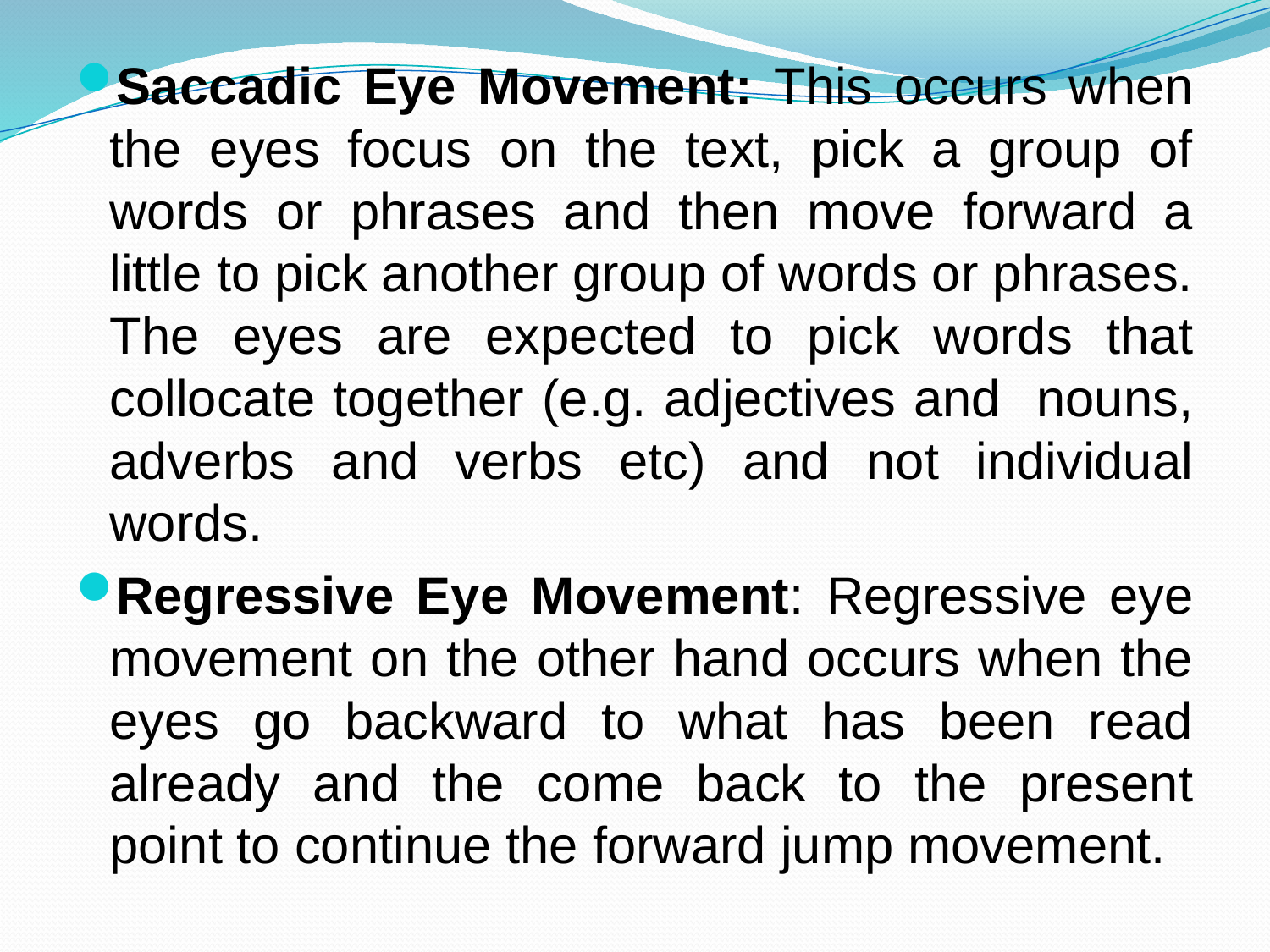

Saccadic Eye Movement: This occurs when the eyes focus on the text, pick a group of words or phrases and then move forward a little to pick another group of words or phrases. The eyes are expected to pick words that collocate together (e.g. adjectives and  nouns, adverbs and verbs etc) and not individual words.
Regressive Eye Movement: Regressive eye movement on the other hand occurs when the eyes go backward to what has been read already and the come back to the present point to continue the forward jump movement.